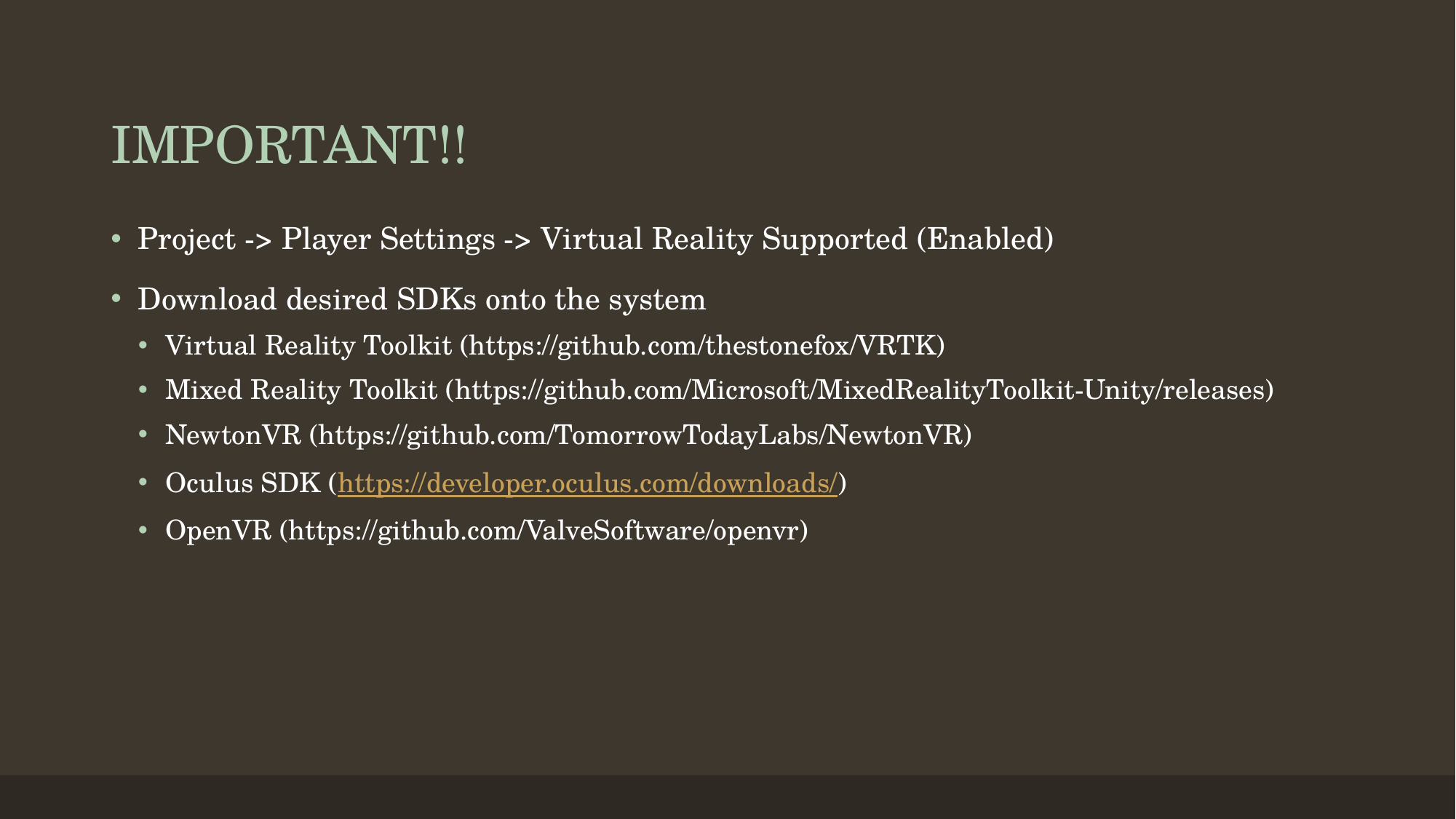

# IMPORTANT!!
Project -> Player Settings -> Virtual Reality Supported (Enabled)
Download desired SDKs onto the system
Virtual Reality Toolkit (https://github.com/thestonefox/VRTK)
Mixed Reality Toolkit (https://github.com/Microsoft/MixedRealityToolkit-Unity/releases)
NewtonVR (https://github.com/TomorrowTodayLabs/NewtonVR)
Oculus SDK (https://developer.oculus.com/downloads/)
OpenVR (https://github.com/ValveSoftware/openvr)